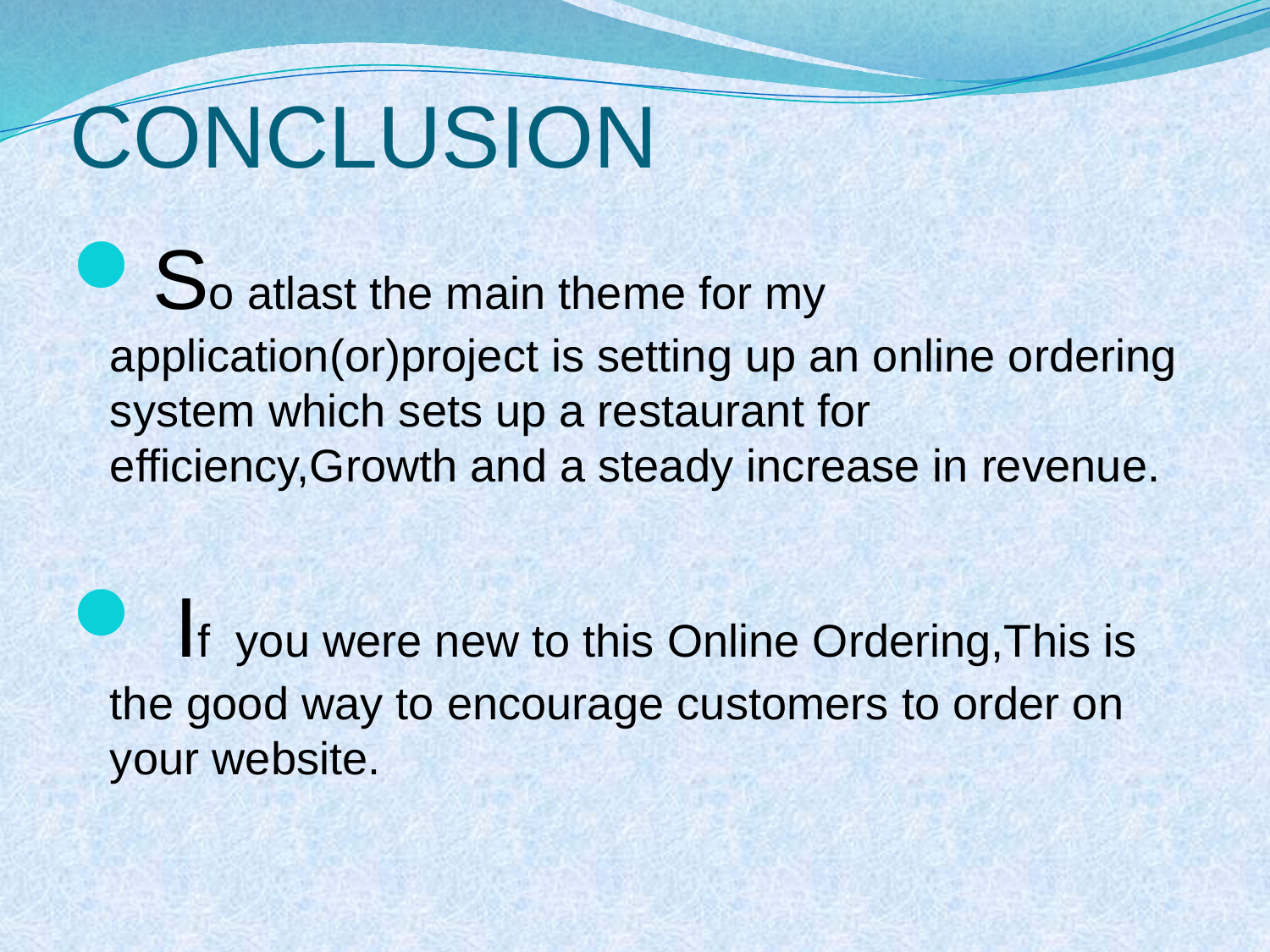

# CONCLUSION
So atlast the main theme for my application(or)project is setting up an online ordering system which sets up a restaurant for efficiency,Growth and a steady increase in revenue.

 If  you were new to this Online Ordering,This is the good way to encourage customers to order on your website.